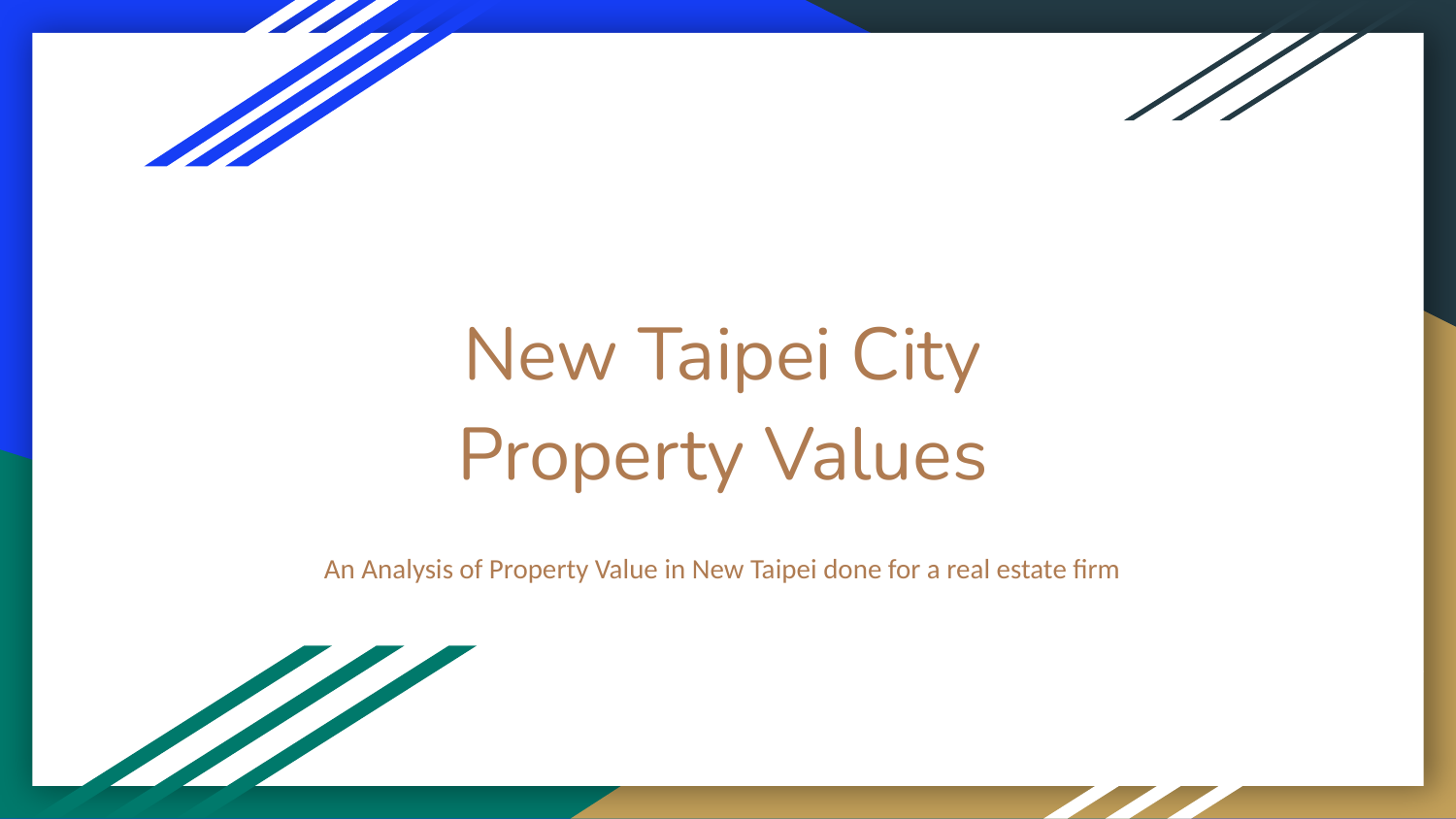

# New Taipei City Property Values
An Analysis of Property Value in New Taipei done for a real estate firm